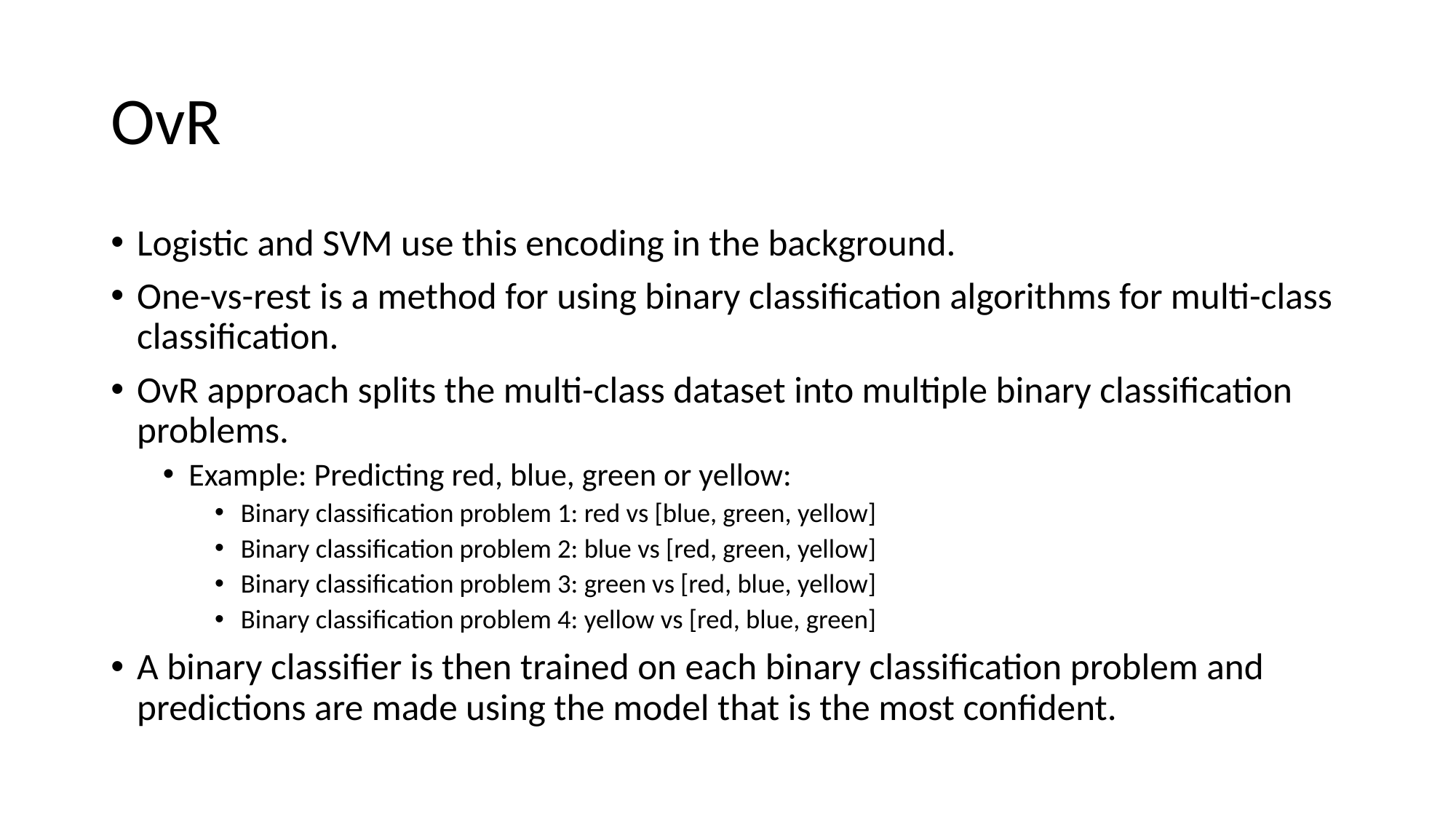

# OvR
Logistic and SVM use this encoding in the background.
One-vs-rest is a method for using binary classification algorithms for multi-class classification.
OvR approach splits the multi-class dataset into multiple binary classification problems.
Example: Predicting red, blue, green or yellow:
Binary classification problem 1: red vs [blue, green, yellow]
Binary classification problem 2: blue vs [red, green, yellow]
Binary classification problem 3: green vs [red, blue, yellow]
Binary classification problem 4: yellow vs [red, blue, green]
A binary classifier is then trained on each binary classification problem and predictions are made using the model that is the most confident.